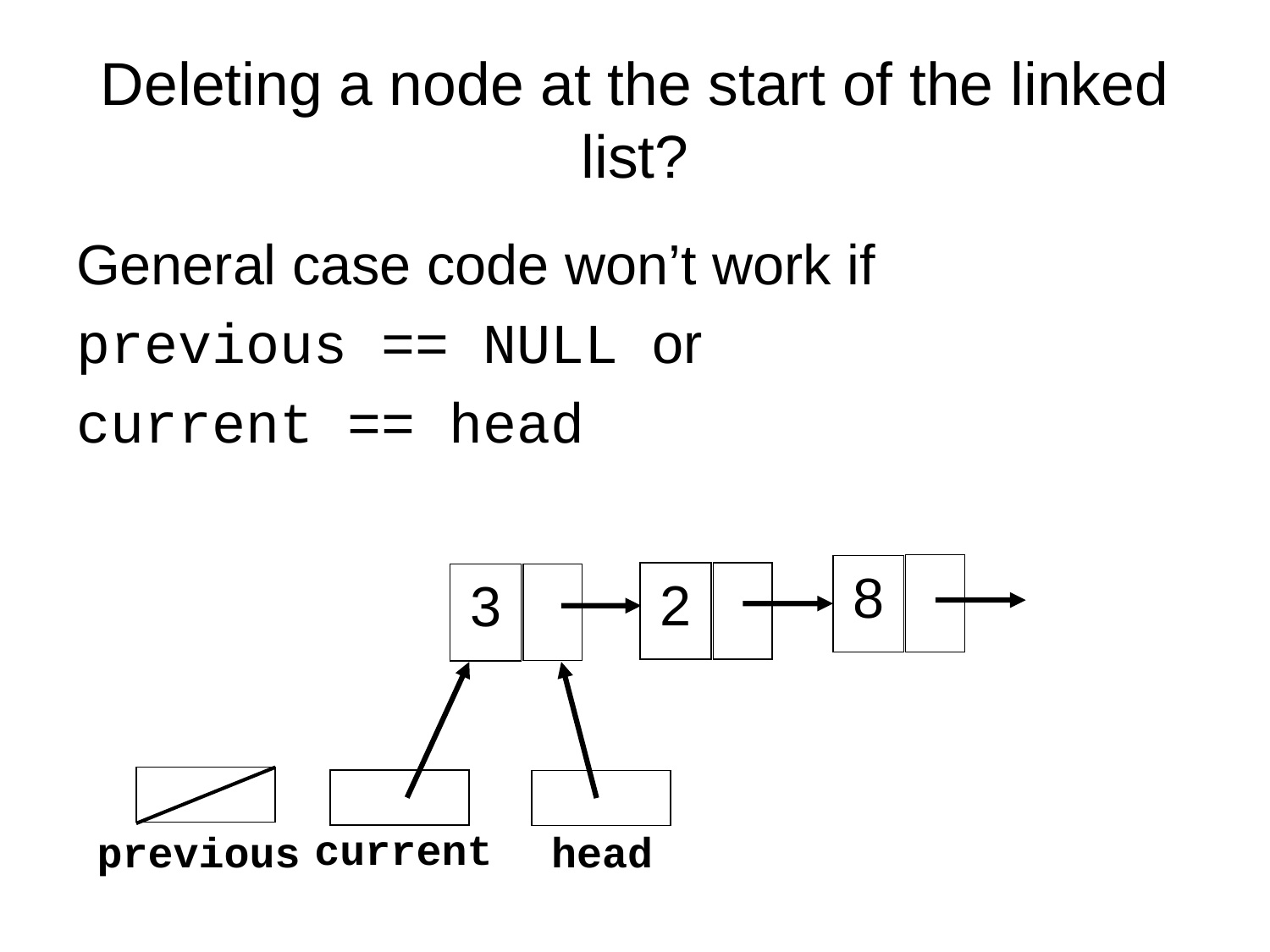

# Deleting a node at the start of the linked list?
General case code won’t work if
previous == NULL or
current == head

8

2

3

current
previous
head